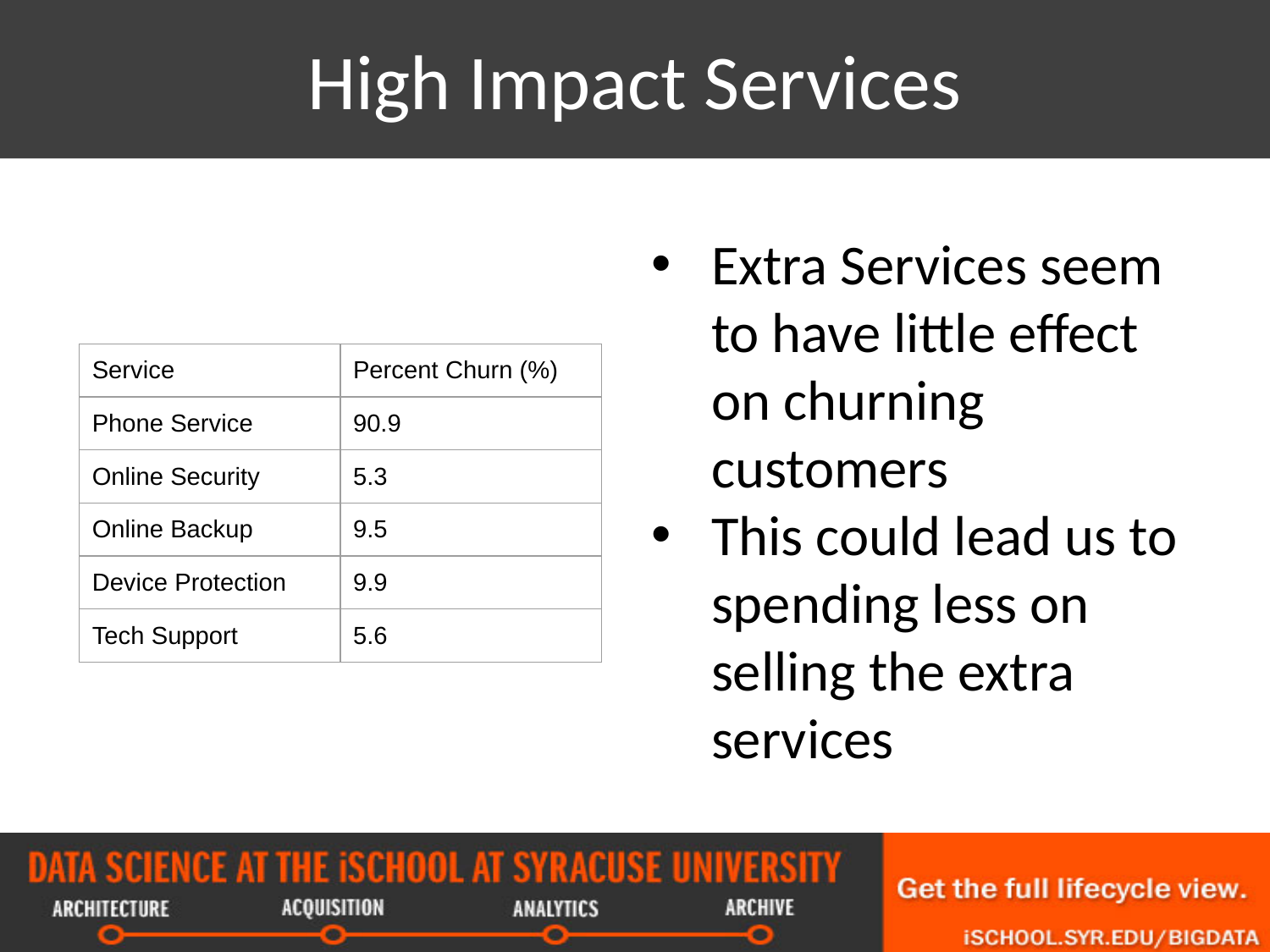

# High Impact Services
Extra Services seem to have little effect on churning customers
This could lead us to spending less on selling the extra services
| Service | Percent Churn (%) |
| --- | --- |
| Phone Service | 90.9 |
| Online Security | 5.3 |
| Online Backup | 9.5 |
| Device Protection | 9.9 |
| Tech Support | 5.6 |